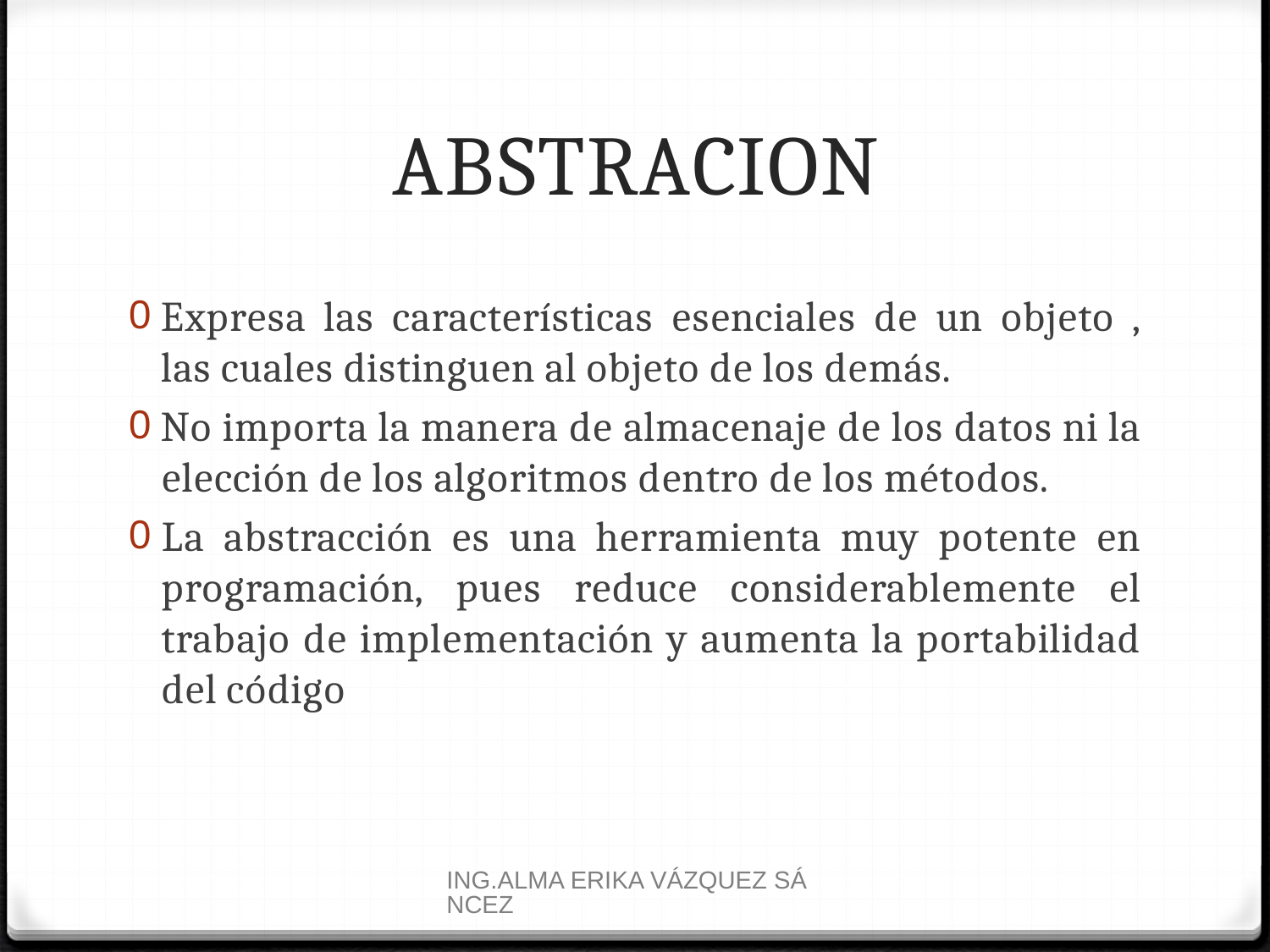

# ABSTRACION
Expresa las características esenciales de un objeto , las cuales distinguen al objeto de los demás.
No importa la manera de almacenaje de los datos ni la elección de los algoritmos dentro de los métodos.
La abstracción es una herramienta muy potente en programación, pues reduce considerablemente el trabajo de implementación y aumenta la portabilidad del código

ING.ALMA ERIKA VÁZQUEZ SÁNCEZ